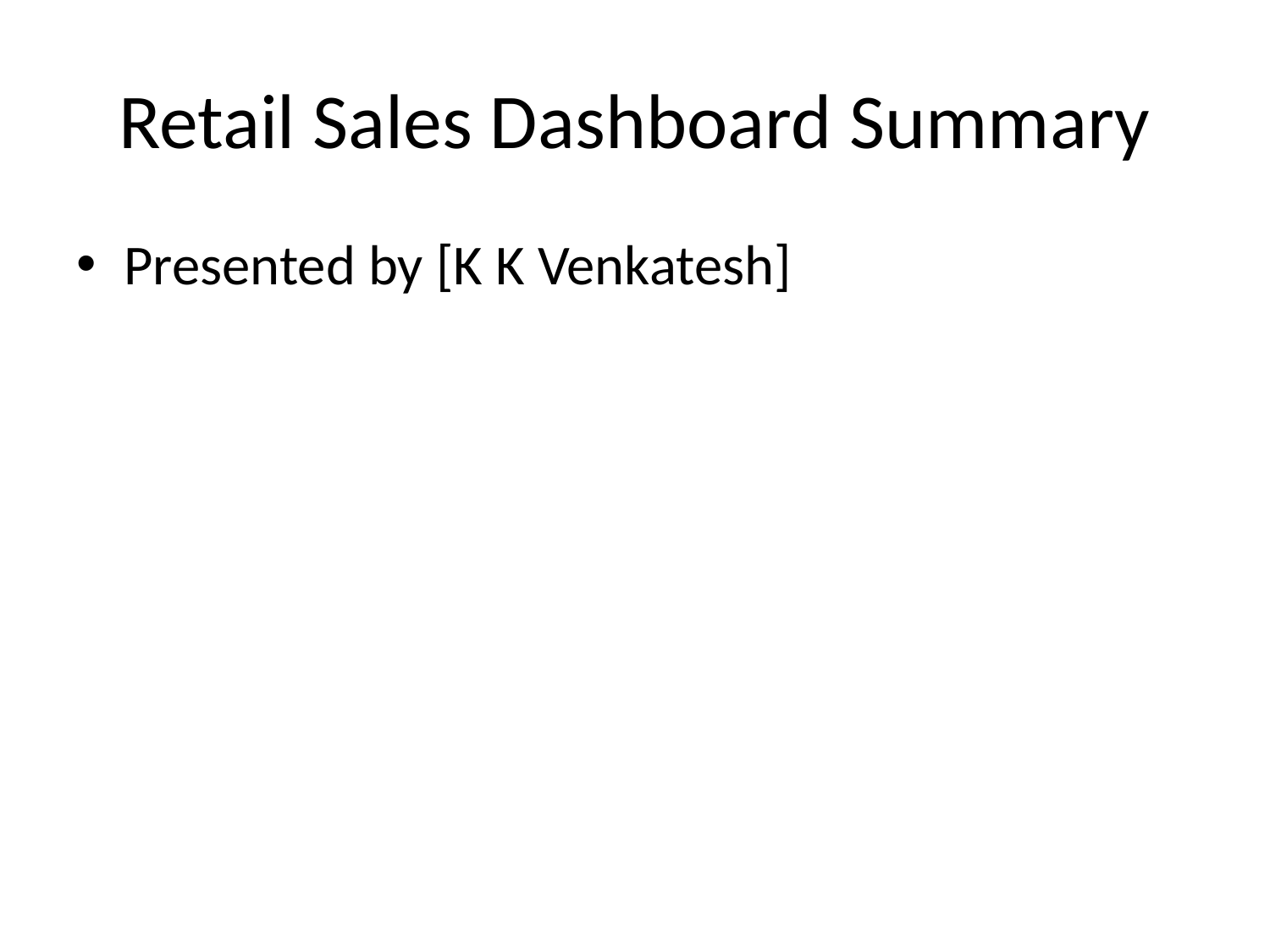

# Retail Sales Dashboard Summary
Presented by [K K Venkatesh]